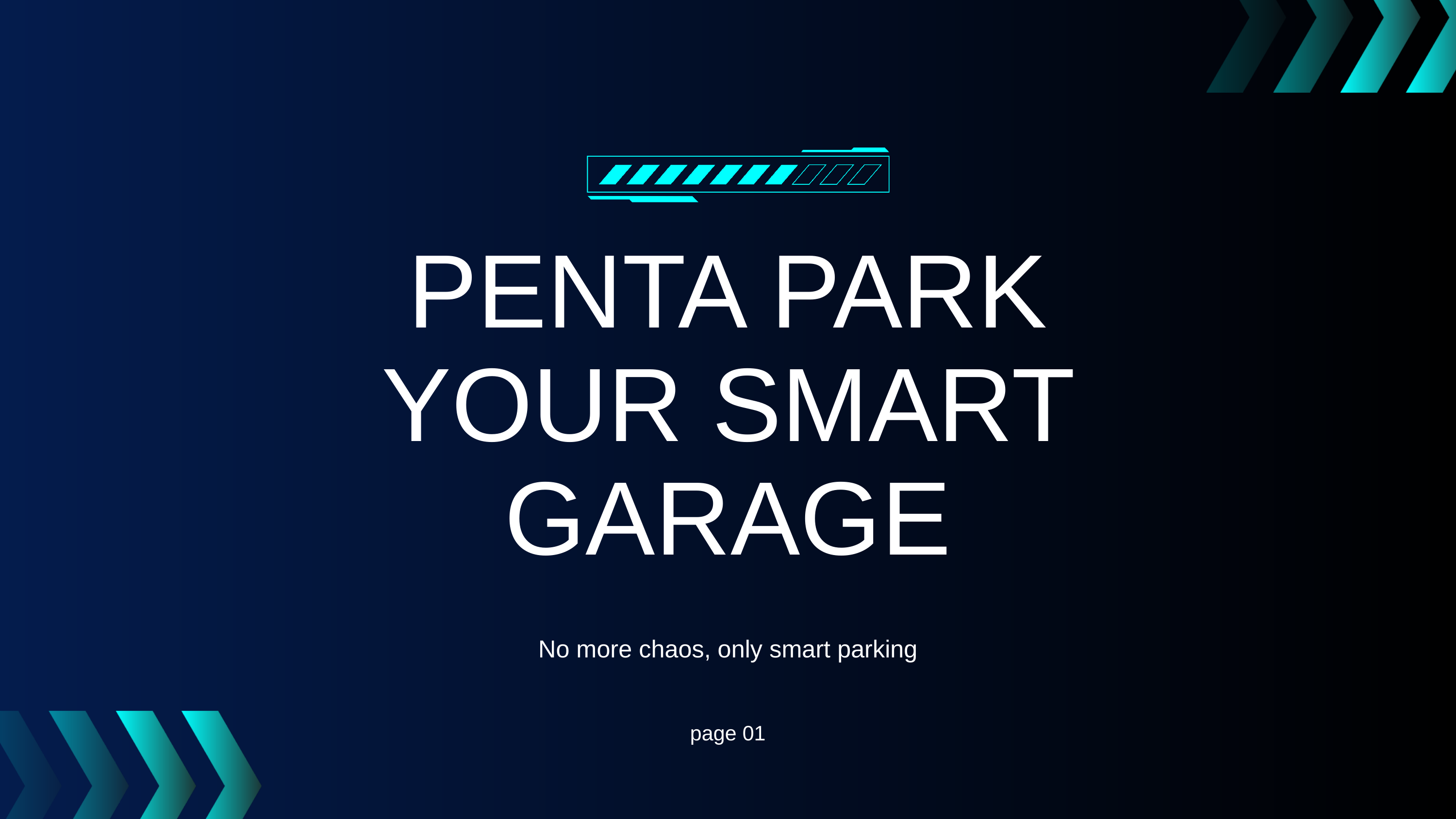

PENTA PARK
YOUR SMART GARAGE
No more chaos, only smart parking

page 01